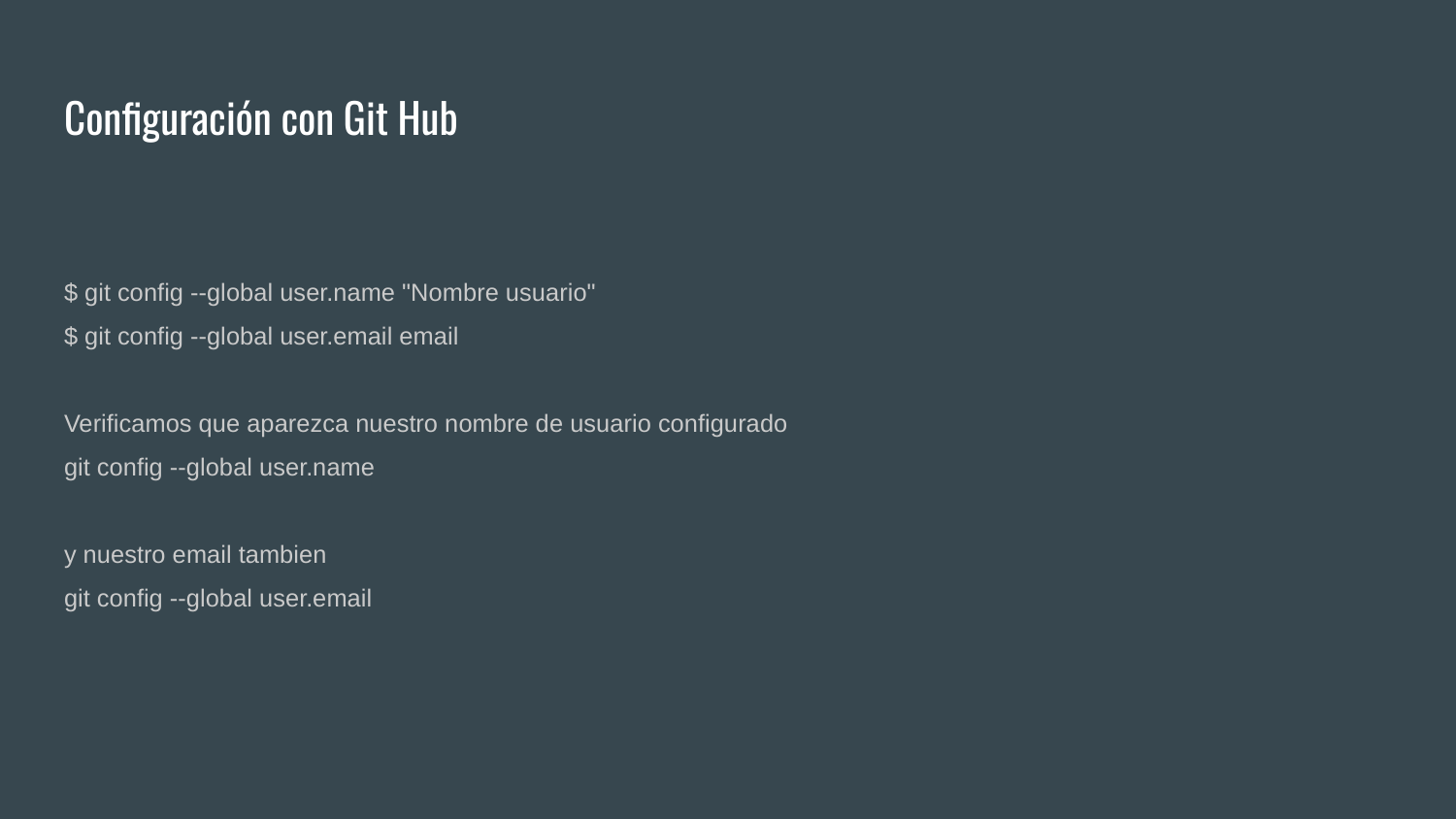

# Configuración con Git Hub

$ git config --global user.name "Nombre usuario"
$ git config --global user.email email

Verificamos que aparezca nuestro nombre de usuario configurado
git config --global user.name

y nuestro email tambien
git config --global user.email